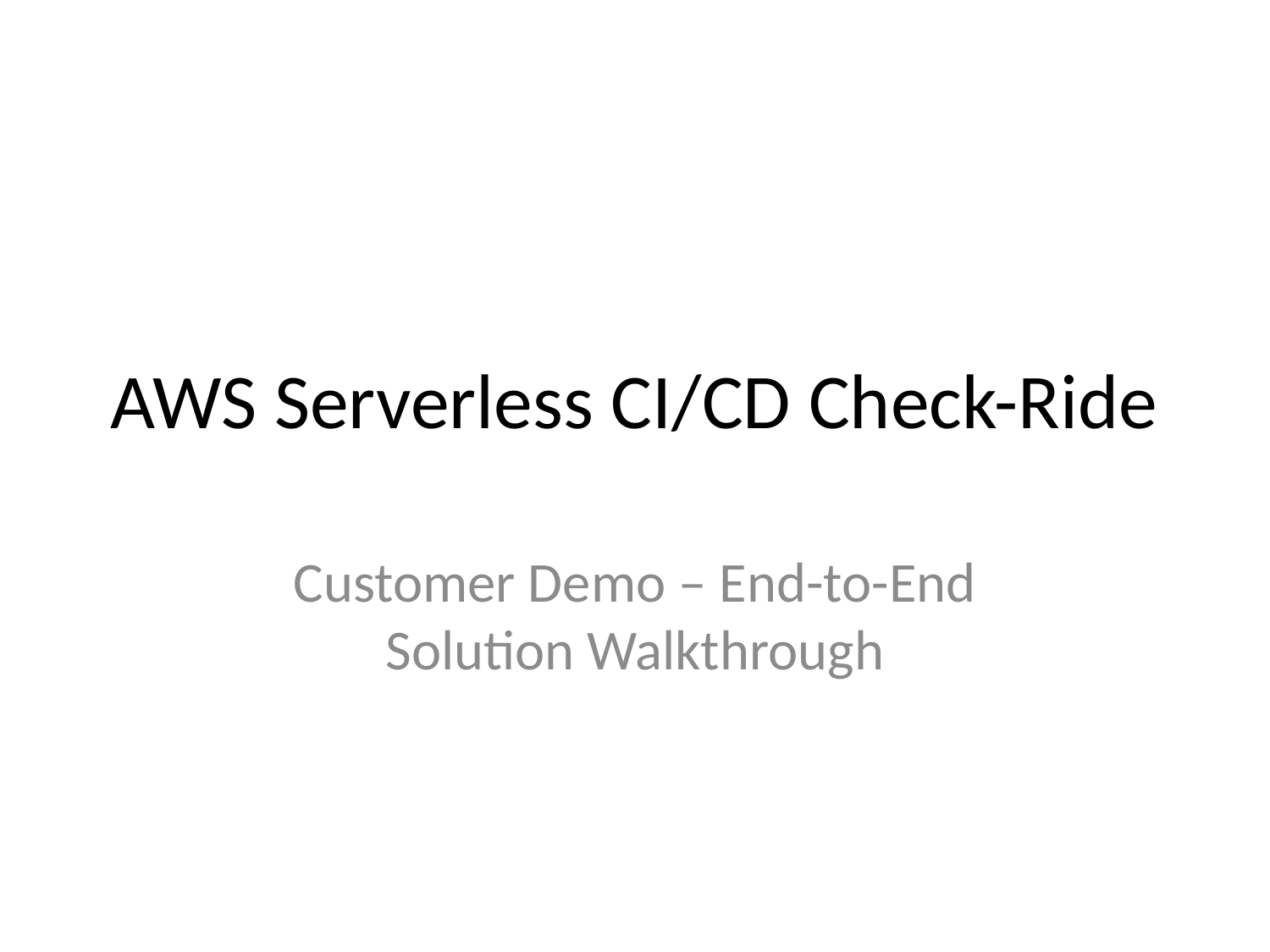

# AWS Serverless CI/CD Check-Ride
Customer Demo – End-to-End Solution Walkthrough